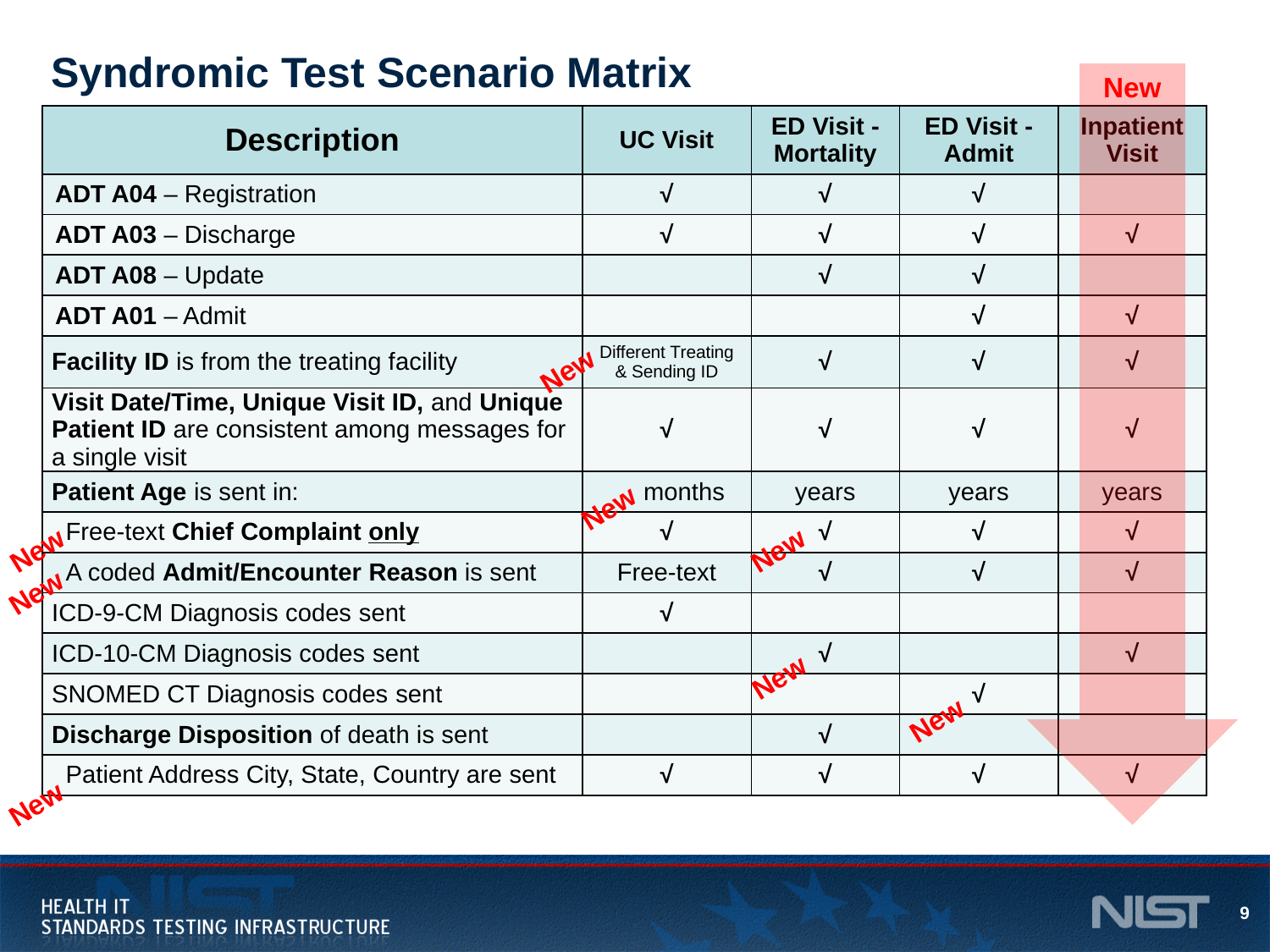

# Syndromic Test Scenario Matrix

New
| Description | UC Visit | ED Visit - Mortality | ED Visit - Admit | Inpatient Visit |
| --- | --- | --- | --- | --- |
| ADT A04 – Registration | √ | √ | √ |  |
| ADT A03 – Discharge | √ | √ | √ | √ |
| ADT A08 – Update |  | √ | √ |  |
| ADT A01 – Admit |  |  | √ | √ |
| Facility ID is from the treating facility | Different Treating & Sending ID | √ | √ | √ |
| Visit Date/Time, Unique Visit ID, and Unique Patient ID are consistent among messages for a single visit | √ | √ | √ | √ |
| Patient Age is sent in: | months | years | years | years |
| Free-text Chief Complaint only | √ | √ | √ | √ |
| A coded Admit/Encounter Reason is sent | Free-text | √ | √ | √ |
| ICD-9-CM Diagnosis codes sent | √ |  |  |  |
| ICD-10-CM Diagnosis codes sent |  | √ |  | √ |
| SNOMED CT Diagnosis codes sent |  |  | √ |  |
| Discharge Disposition of death is sent |  | √ |  |  |
| Patient Address City, State, Country are sent | √ | √ | √ | √ |
New
New
New
New
New
New
New
New